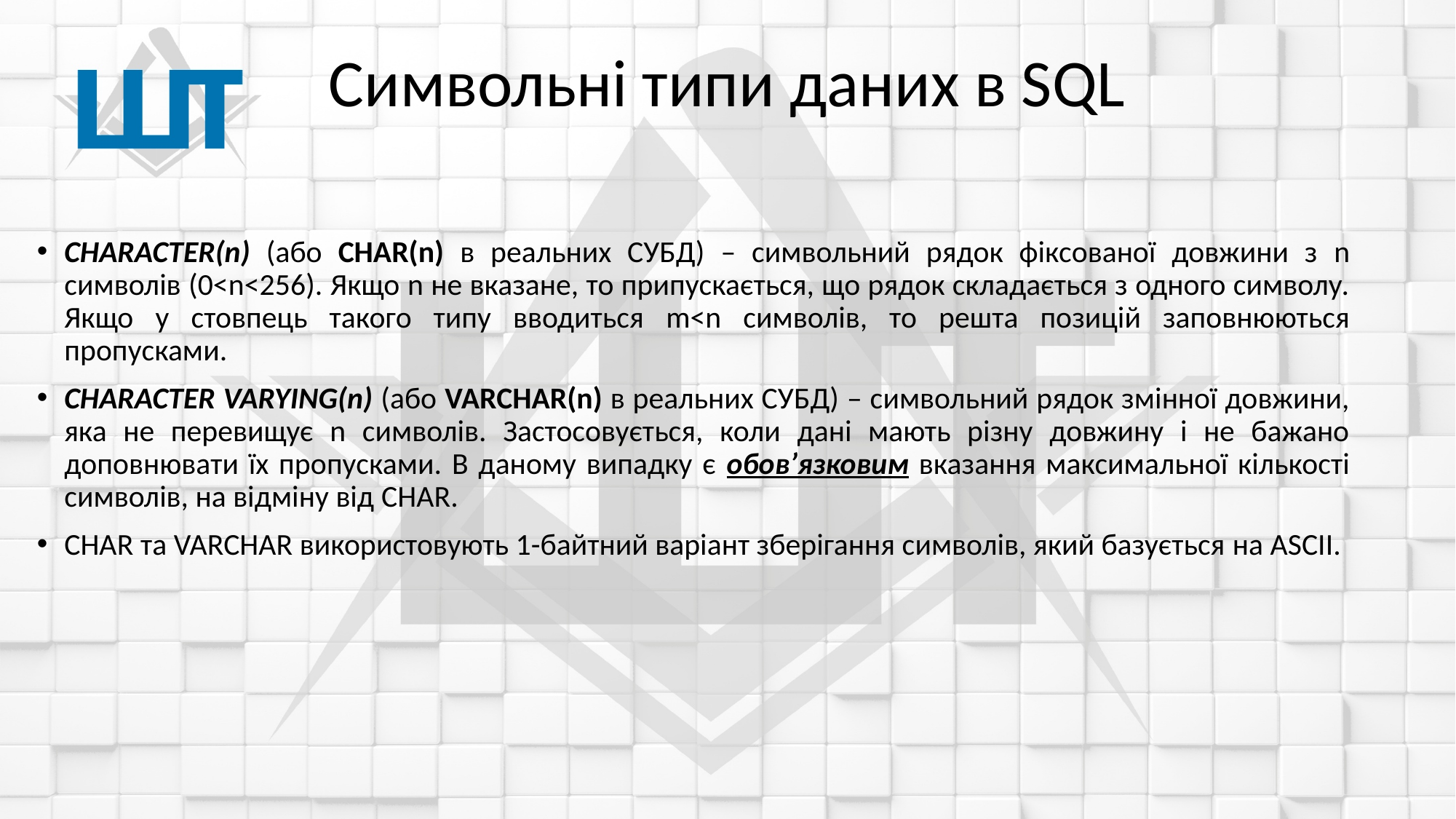

# Символьні типи даних в SQL
CHARACTER(n) (або CHAR(n) в реальних СУБД) – символьний рядок фіксованої довжини з n символів (0<n<256). Якщо n не вказане, то припускається, що рядок складається з одного символу. Якщо у стовпець такого типу вводиться m<n символів, то решта позицій заповнюються пропусками.
CHARACTER VARYING(n) (або VARCHAR(n) в реальних СУБД) – символьний рядок змінної довжини, яка не перевищує n символів. Застосовується, коли дані мають різну довжину і не бажано доповнювати їх пропусками. В даному випадку є обов’язковим вказання максимальної кількості символів, на відміну від CHAR.
CHAR та VARCHAR використовують 1-байтний варіант зберігання символів, який базується на ASCII.